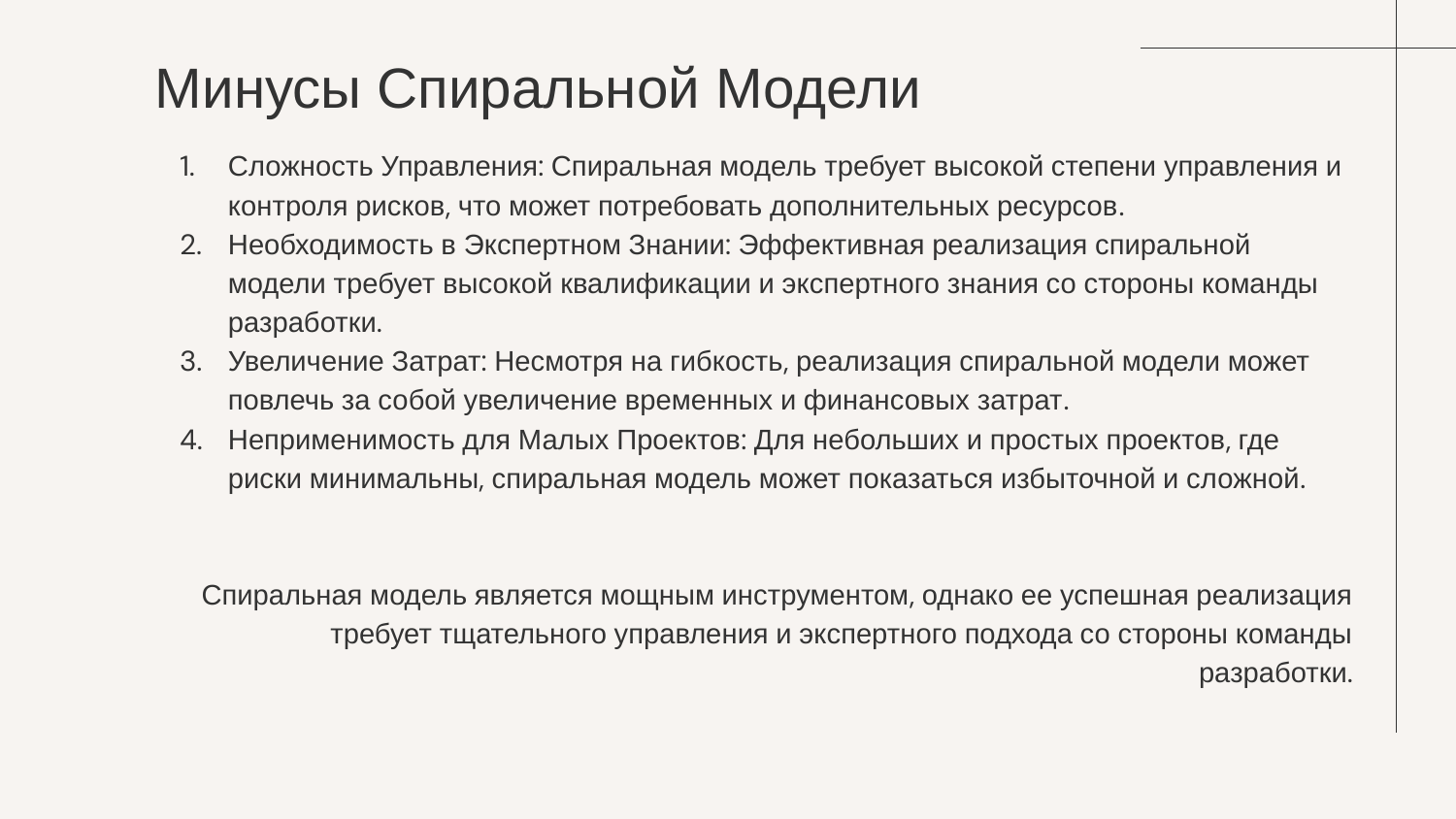

# Минусы Спиральной Модели
Сложность Управления: Спиральная модель требует высокой степени управления и контроля рисков, что может потребовать дополнительных ресурсов.
Необходимость в Экспертном Знании: Эффективная реализация спиральной модели требует высокой квалификации и экспертного знания со стороны команды разработки.
Увеличение Затрат: Несмотря на гибкость, реализация спиральной модели может повлечь за собой увеличение временных и финансовых затрат.
Неприменимость для Малых Проектов: Для небольших и простых проектов, где риски минимальны, спиральная модель может показаться избыточной и сложной.

Спиральная модель является мощным инструментом, однако ее успешная реализация требует тщательного управления и экспертного подхода со стороны команды разработки.